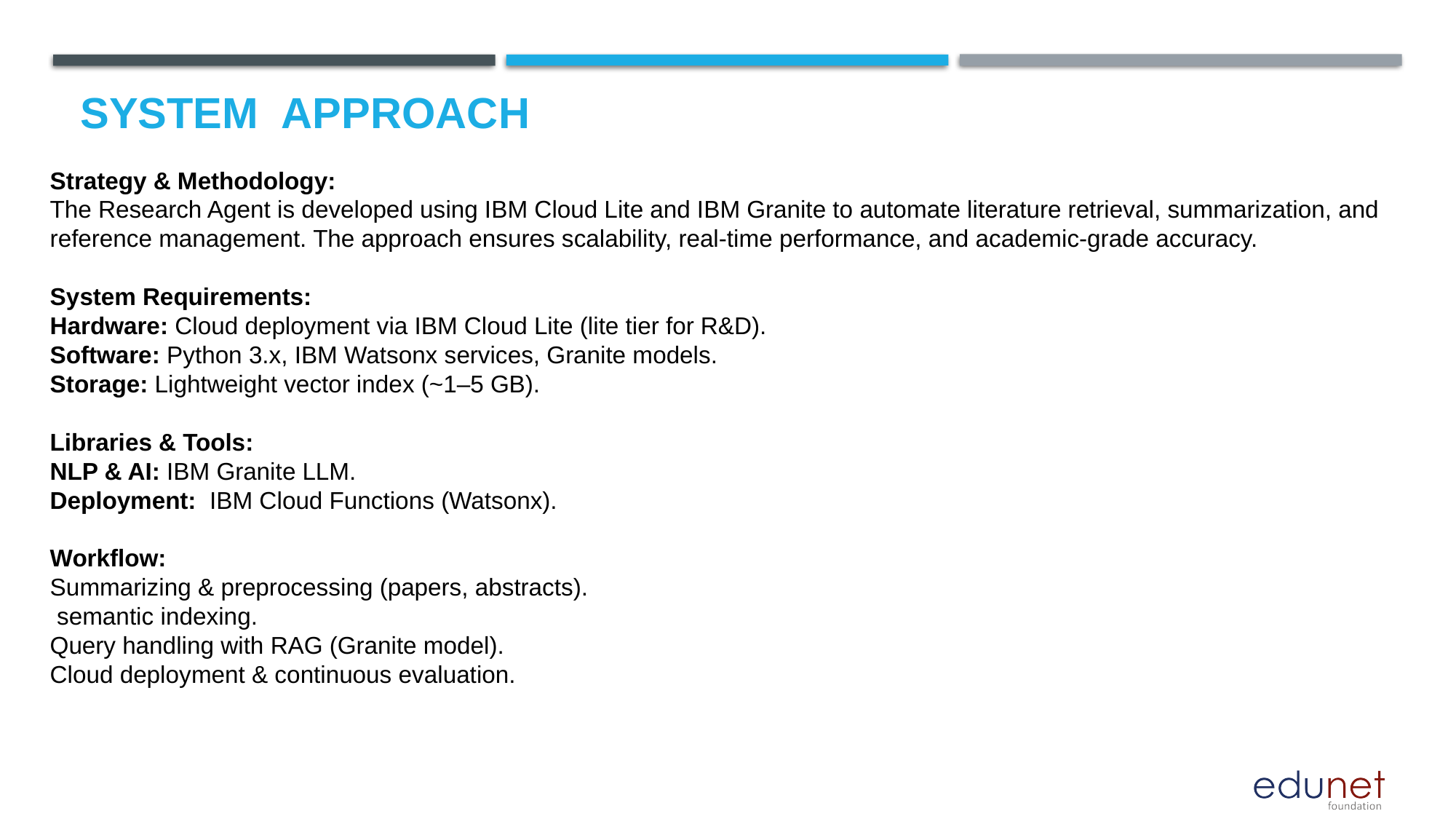

# System  Approach
Strategy & Methodology:
The Research Agent is developed using IBM Cloud Lite and IBM Granite to automate literature retrieval, summarization, and reference management. The approach ensures scalability, real-time performance, and academic-grade accuracy.

System Requirements:
Hardware: Cloud deployment via IBM Cloud Lite (lite tier for R&D).
Software: Python 3.x, IBM Watsonx services, Granite models.
Storage: Lightweight vector index (~1–5 GB).

Libraries & Tools:
NLP & AI: IBM Granite LLM.
Deployment:  IBM Cloud Functions (Watsonx).

Workflow:
Summarizing & preprocessing (papers, abstracts).
 semantic indexing.
Query handling with RAG (Granite model).
Cloud deployment & continuous evaluation.